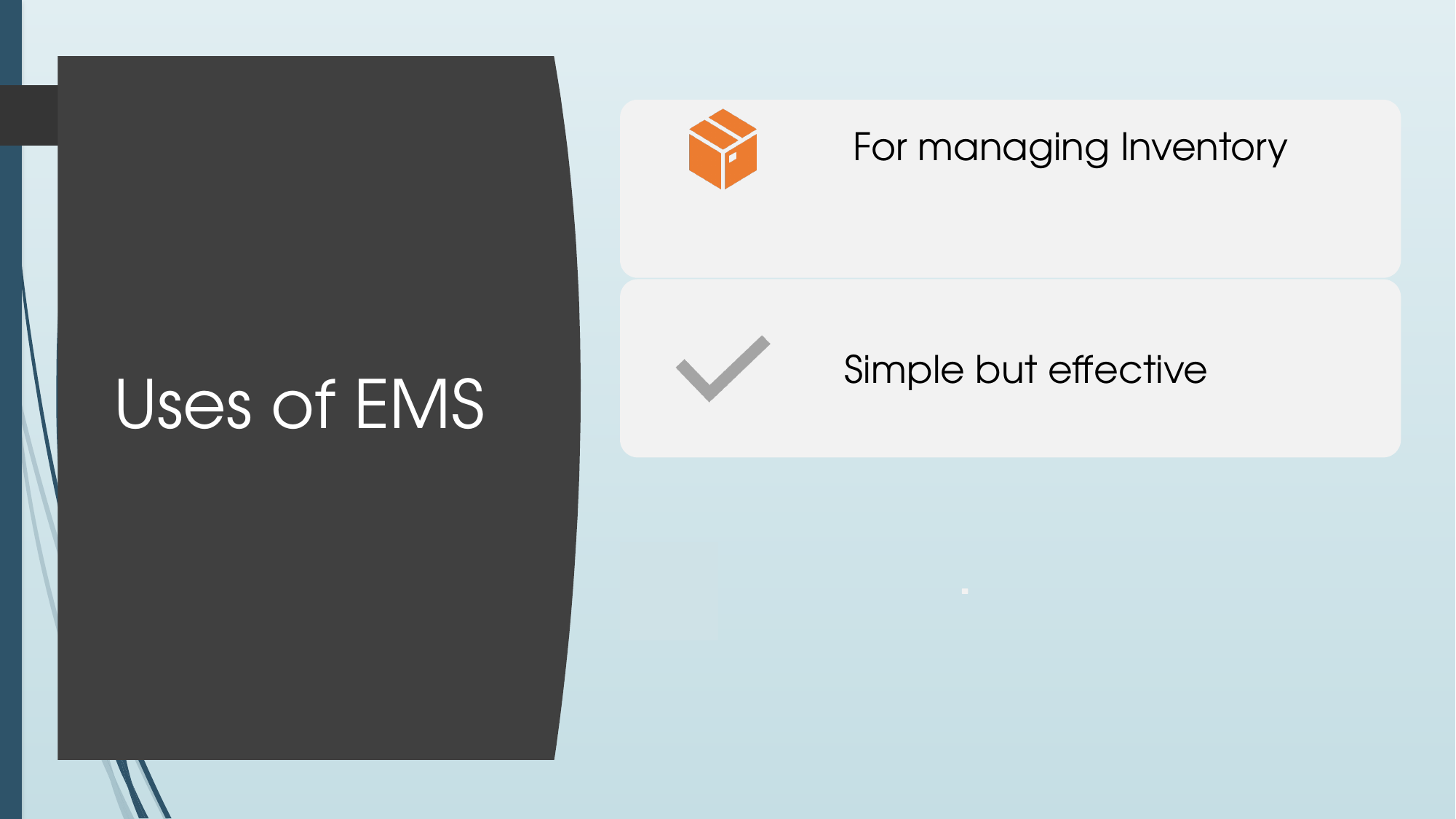

For managing Inventory
Simple but effective

Uses of EMS